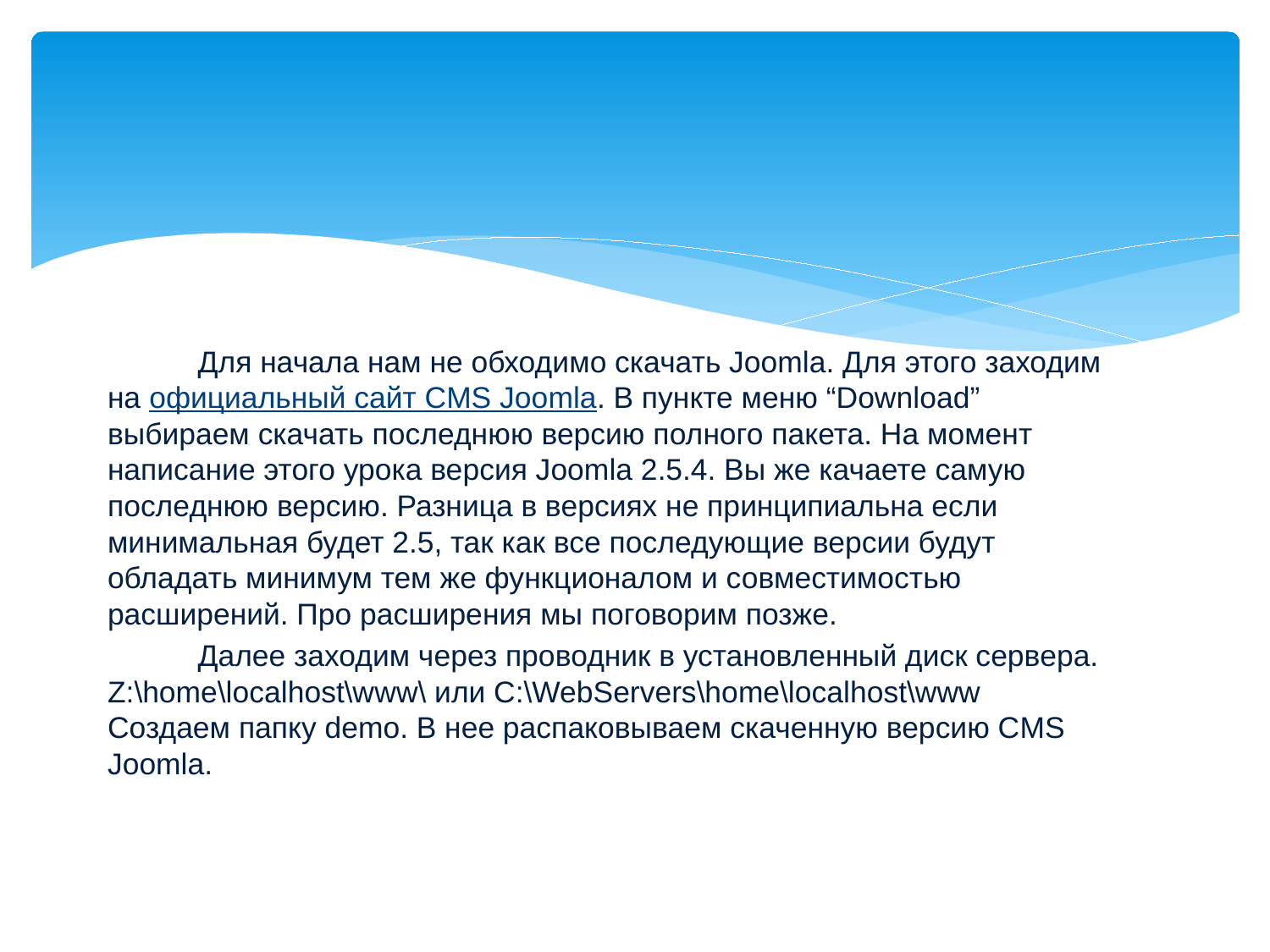

Для начала нам не обходимо скачать Joomla. Для этого заходим на официальный сайт CMS Joomla. В пункте меню “Download” выбираем скачать последнюю версию полного пакета. На момент написание этого урока версия Joomla 2.5.4. Вы же качаете самую последнюю версию. Разница в версиях не принципиальна если минимальная будет 2.5, так как все последующие версии будут обладать минимум тем же функционалом и совместимостью расширений. Про расширения мы поговорим позже.
	Далее заходим через проводник в установленный диск сервера. Z:\home\localhost\www\ или C:\WebServers\home\localhost\www
Создаем папку demo. В нее распаковываем скаченную версию CMS Joomla.